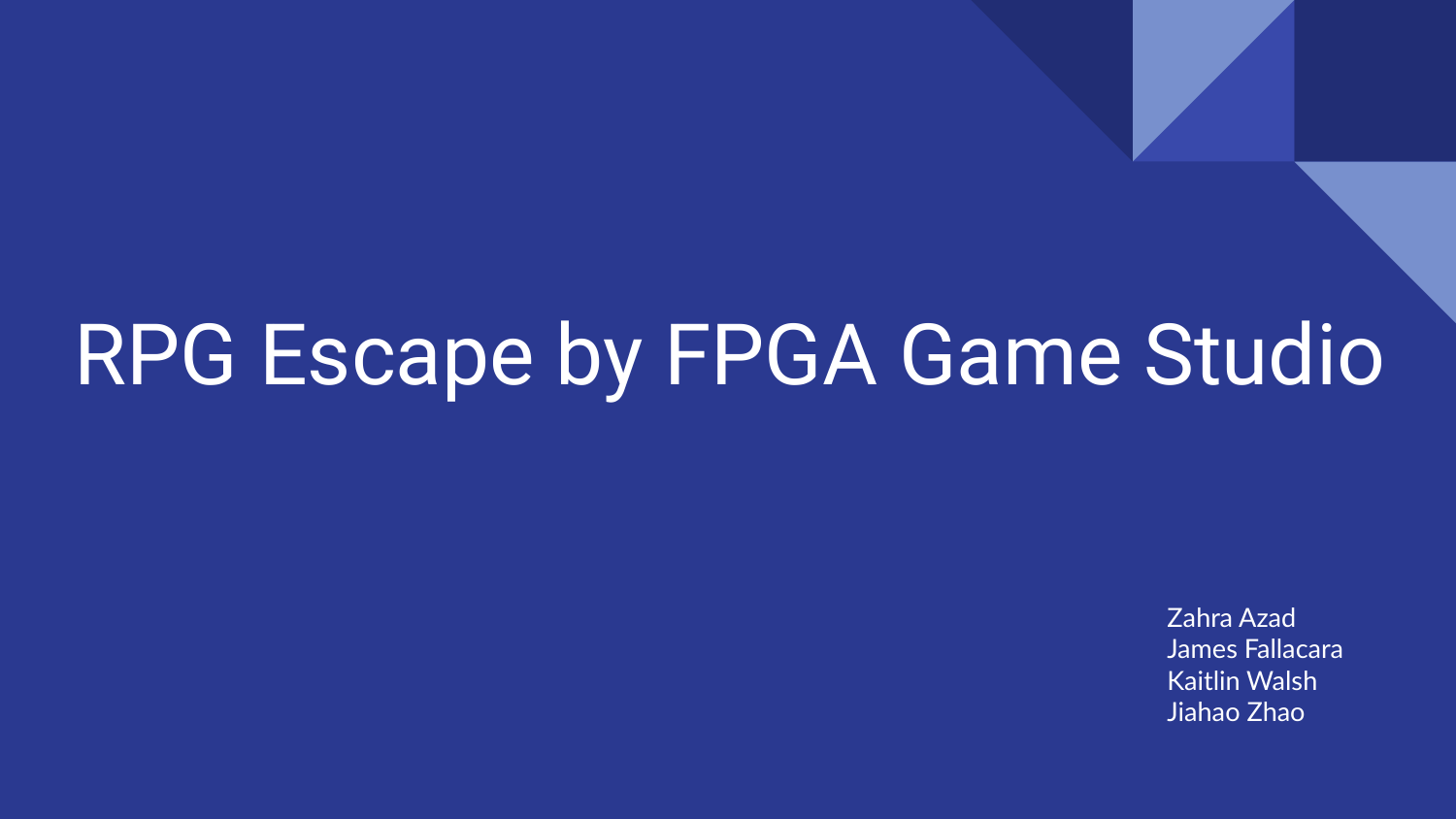

# RPG Escape by FPGA Game Studio
Zahra Azad
James Fallacara
Kaitlin Walsh
Jiahao Zhao